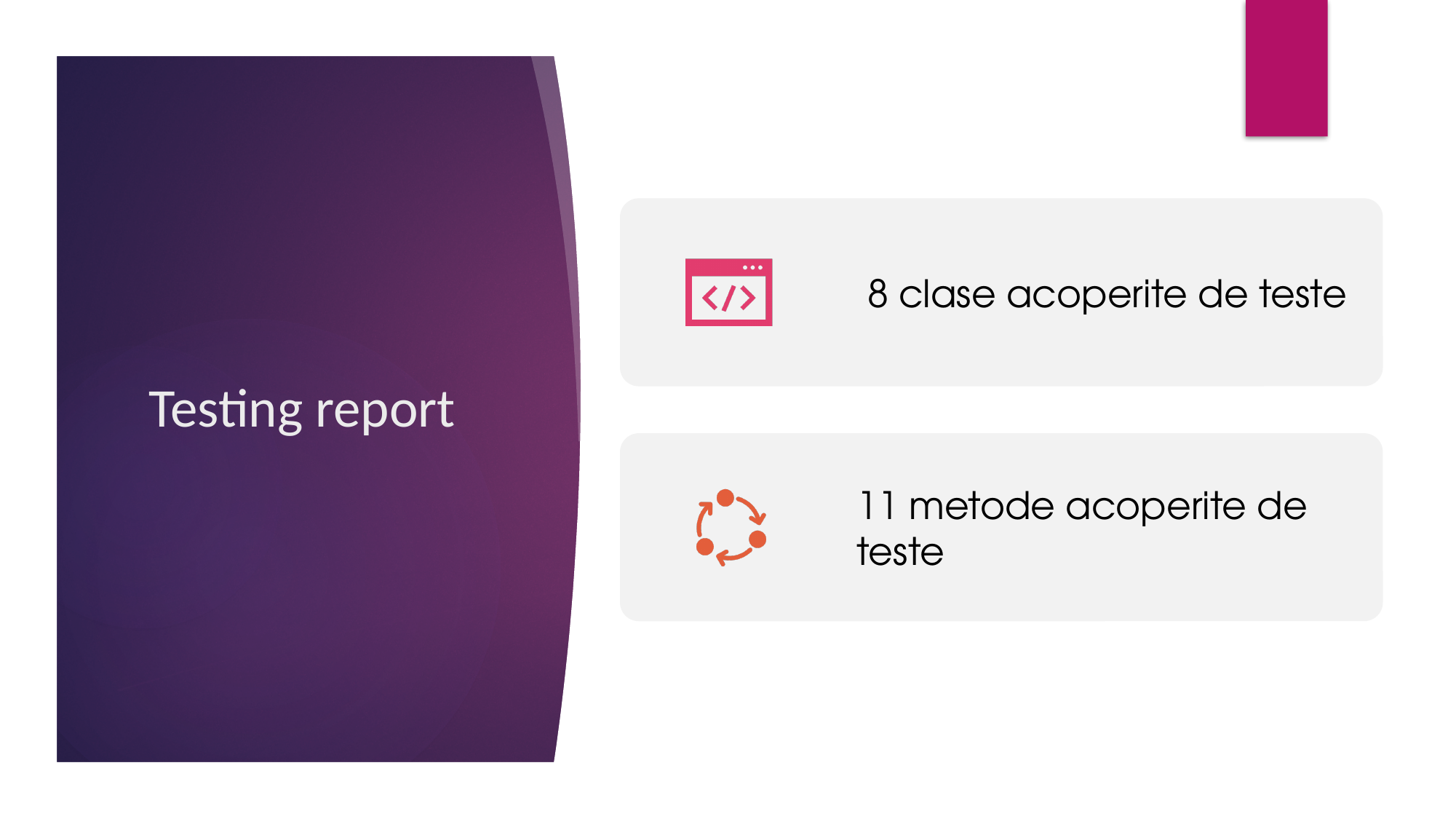

8 clase acoperite de teste
11 metode acoperite de teste
# Testing report